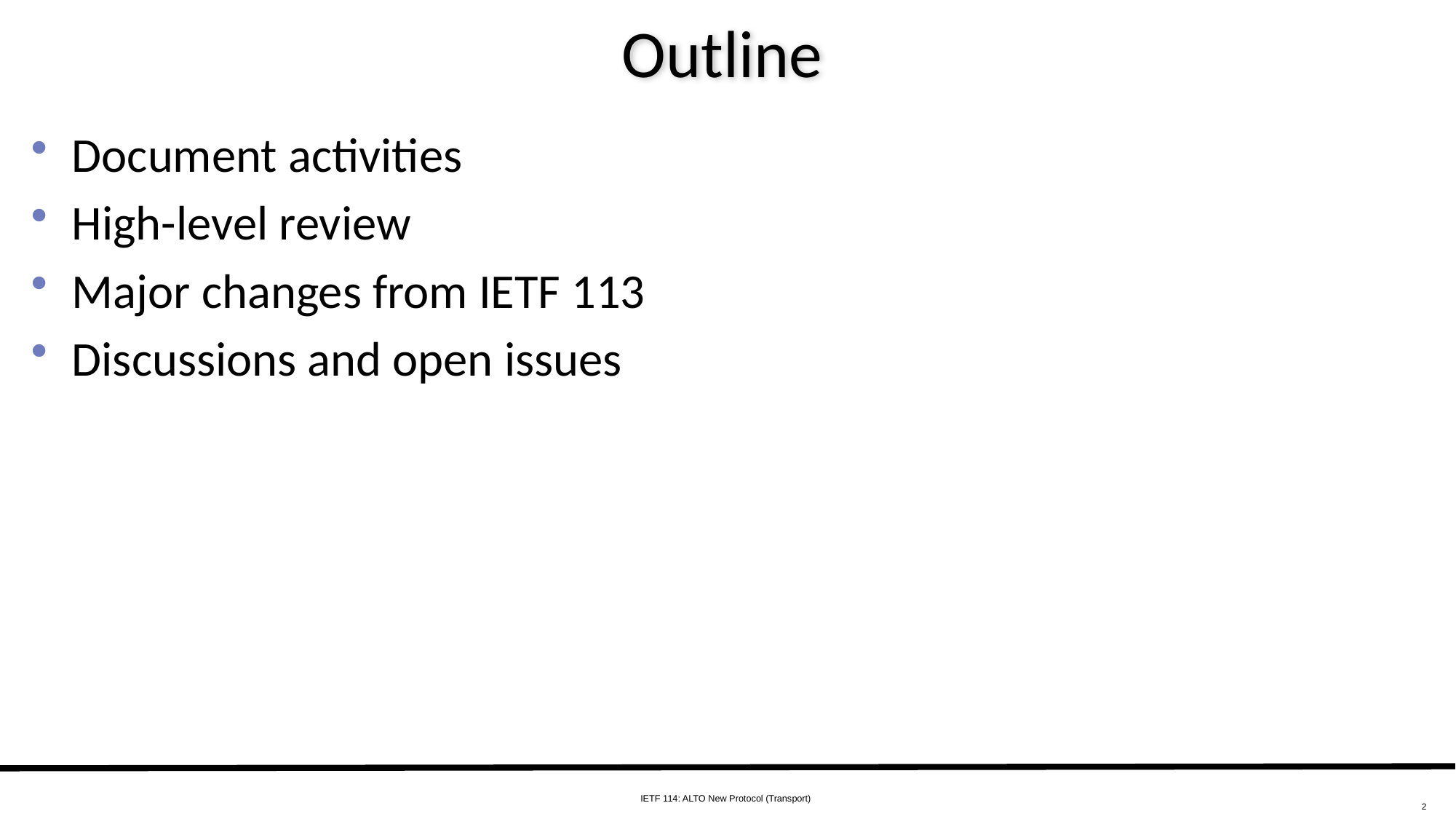

# Outline
Document activities
High-level review
Major changes from IETF 113
Discussions and open issues